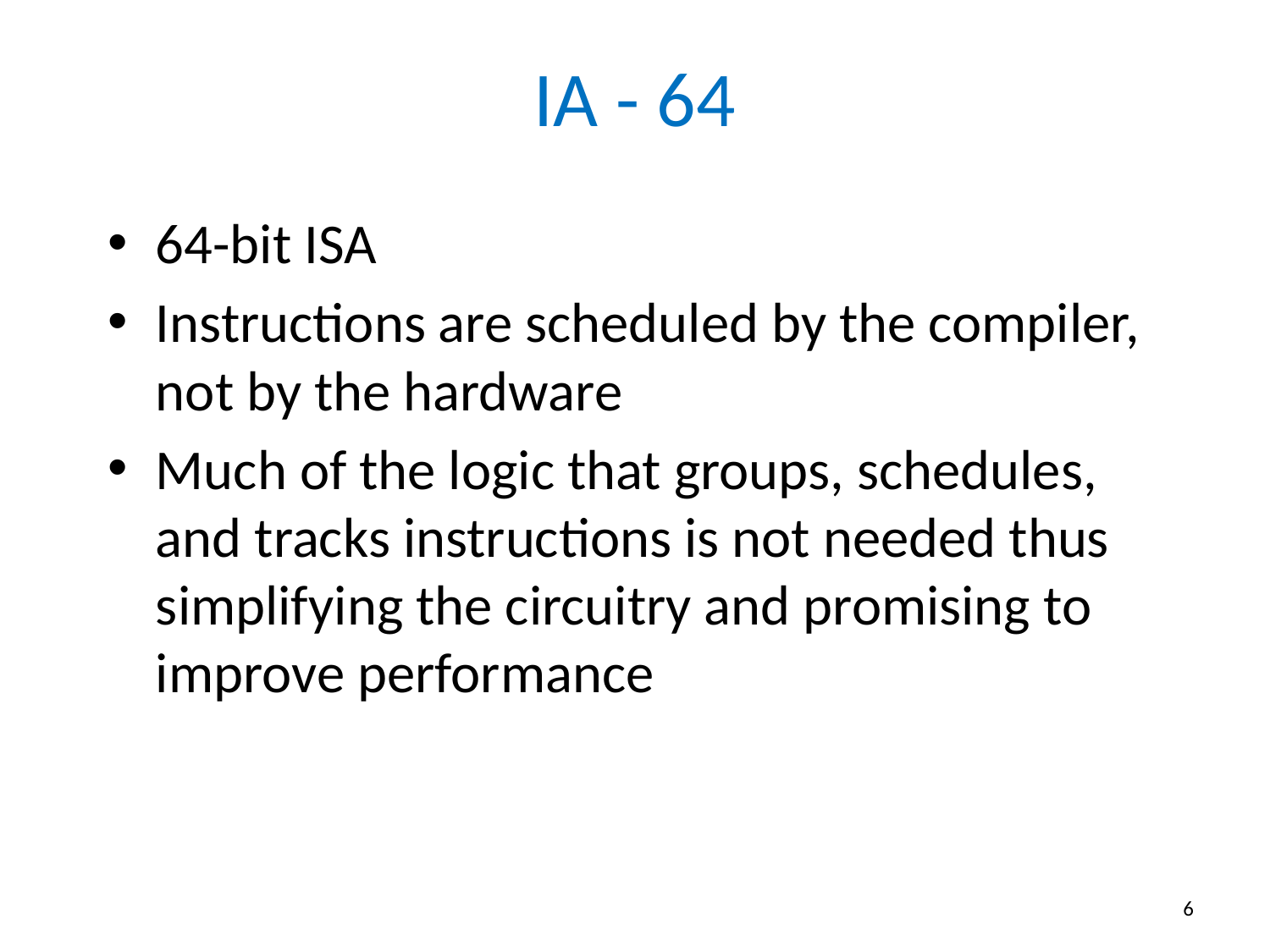

# IA - 64
64-bit ISA
Instructions are scheduled by the compiler, not by the hardware
Much of the logic that groups, schedules, and tracks instructions is not needed thus simplifying the circuitry and promising to improve performance
6